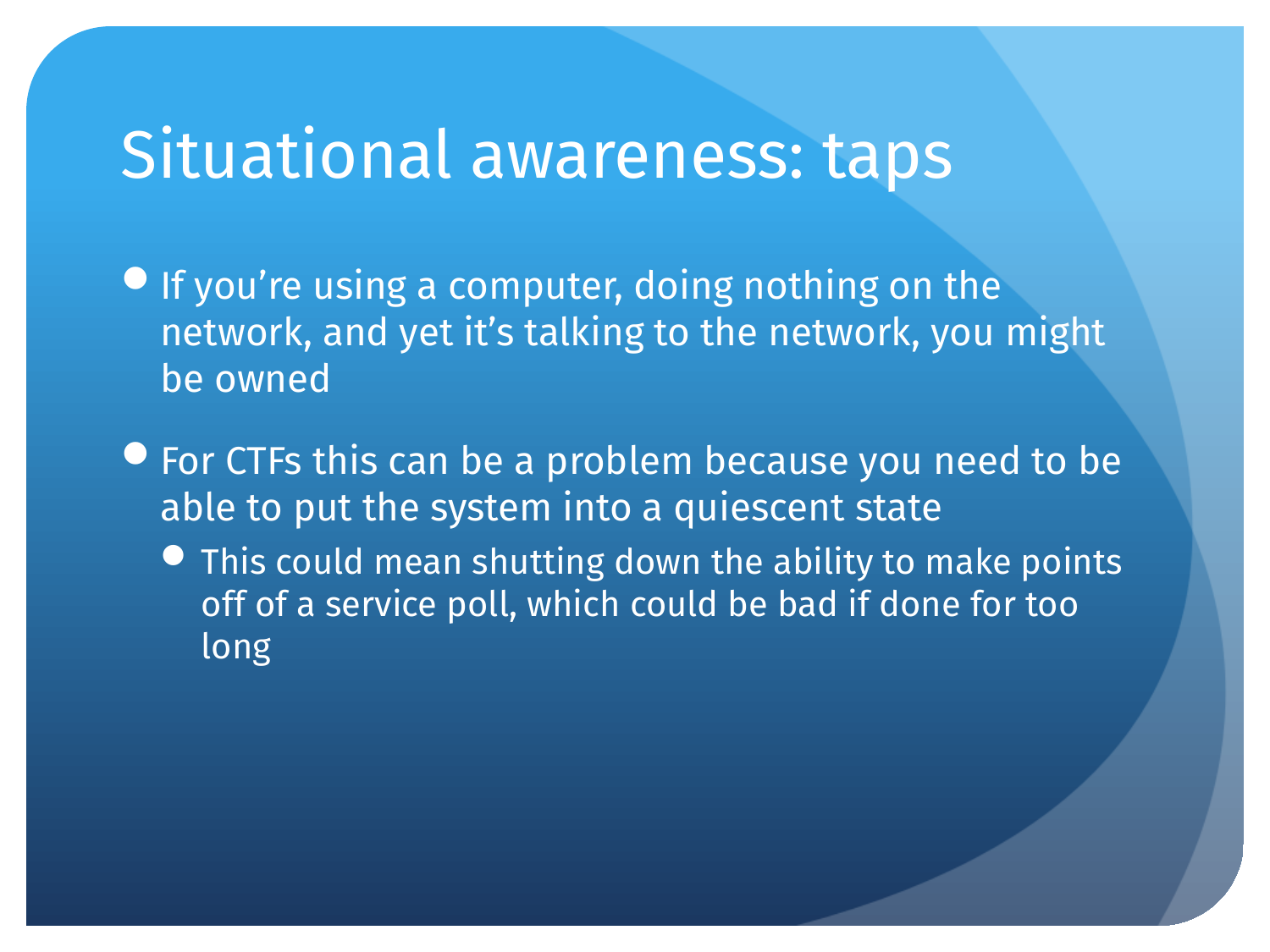

# Situational awareness: taps
If you’re using a computer, doing nothing on the network, and yet it’s talking to the network, you might be owned
For CTFs this can be a problem because you need to be able to put the system into a quiescent state
This could mean shutting down the ability to make points off of a service poll, which could be bad if done for too long